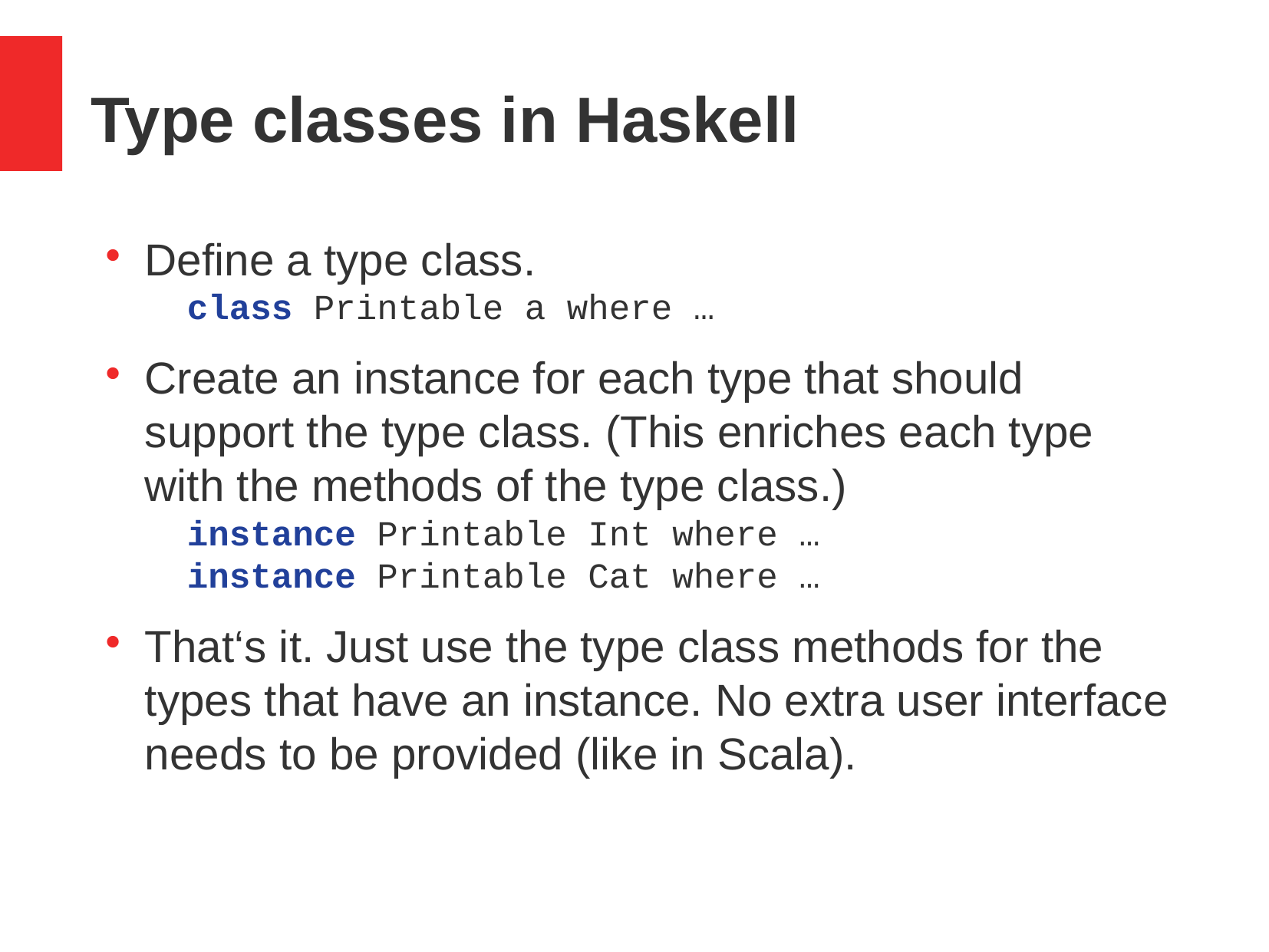

Type classes in Haskell
Define a type class.
  class Printable a where …
Create an instance for each type that should support the type class. (This enriches each type with the methods of the type class.)
  instance Printable Int where …
  instance Printable Cat where …
That‘s it. Just use the type class methods for the types that have an instance. No extra user interface needs to be provided (like in Scala).